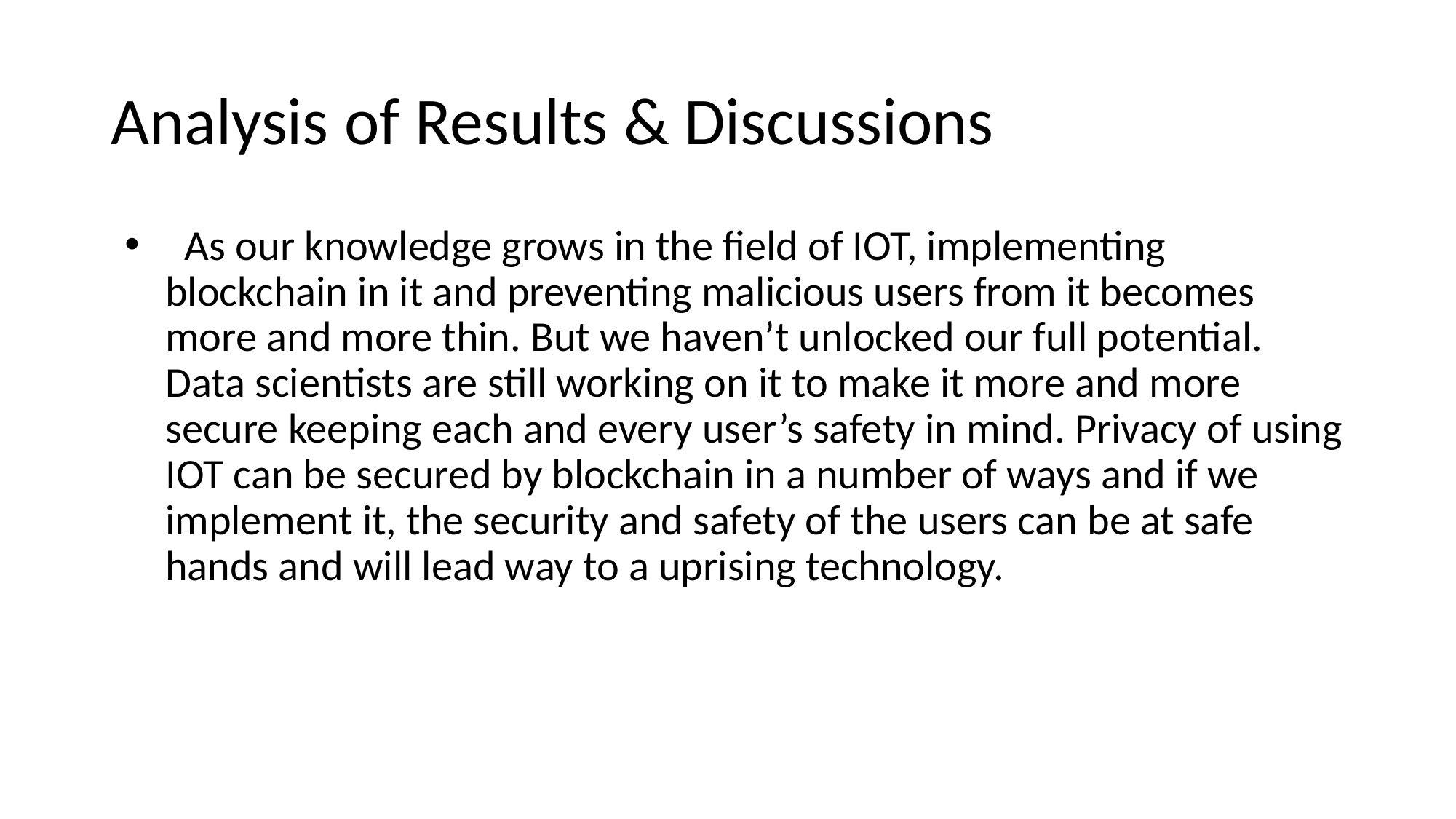

# Analysis of Results & Discussions
  As our knowledge grows in the field of IOT, implementing blockchain in it and preventing malicious users from it becomes more and more thin. But we haven’t unlocked our full potential. Data scientists are still working on it to make it more and more secure keeping each and every user’s safety in mind. Privacy of using IOT can be secured by blockchain in a number of ways and if we implement it, the security and safety of the users can be at safe hands and will lead way to a uprising technology.